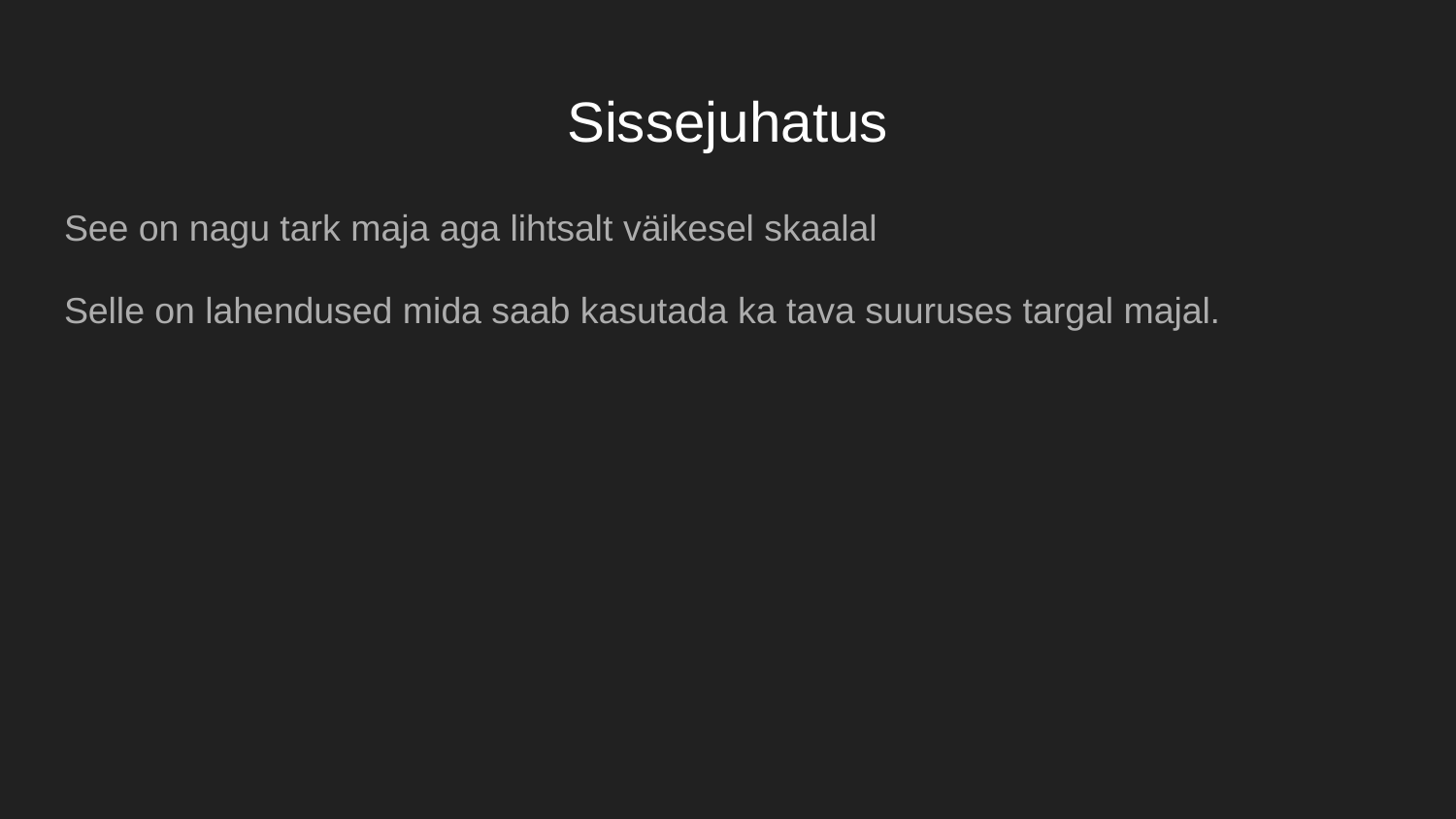

# Sissejuhatus
See on nagu tark maja aga lihtsalt väikesel skaalal
Selle on lahendused mida saab kasutada ka tava suuruses targal majal.